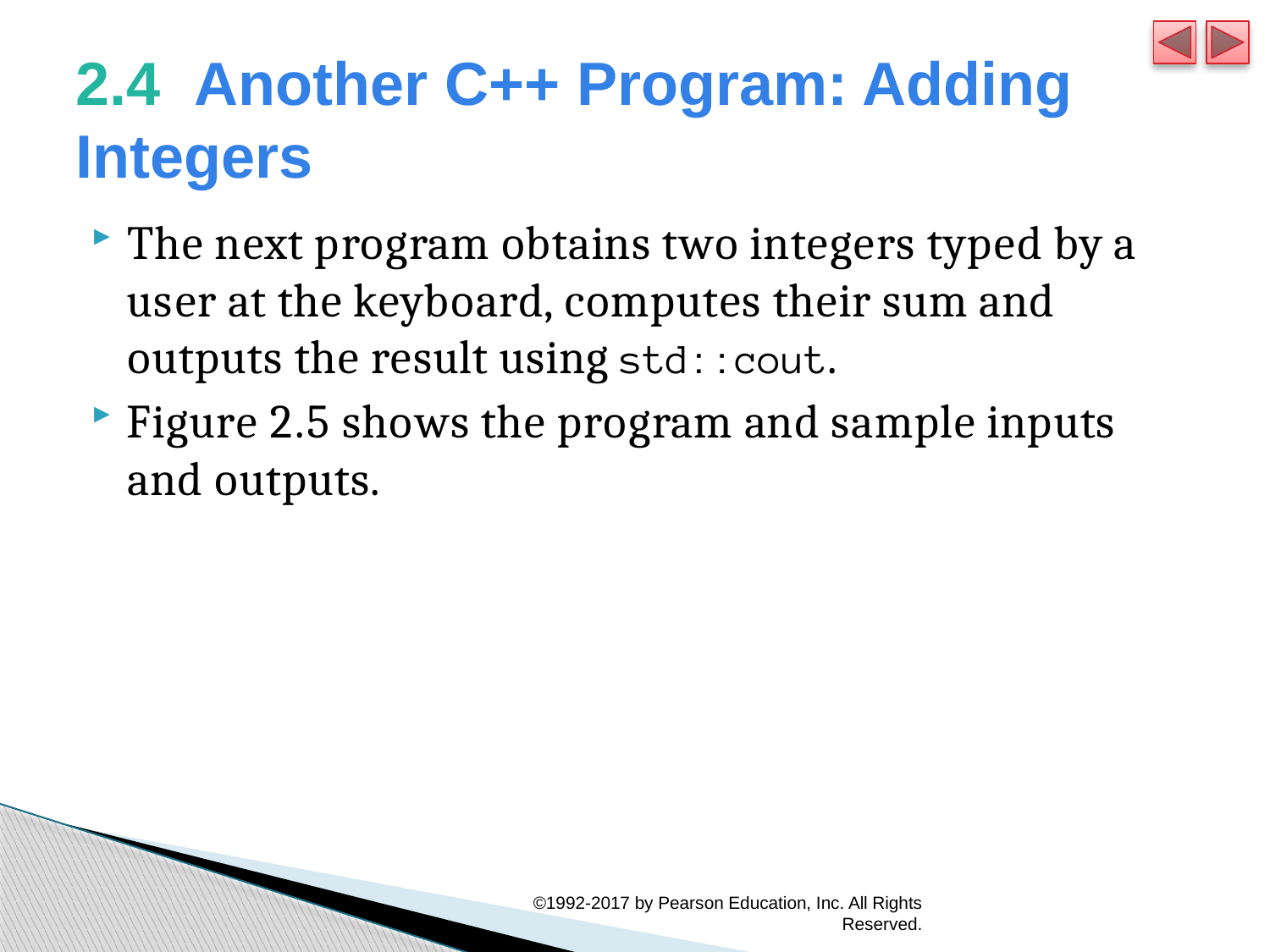

# 2.4  Another C++ Program: Adding Integers
The next program obtains two integers typed by a user at the keyboard, computes their sum and outputs the result using std::cout.
Figure 2.5 shows the program and sample inputs and outputs.
©1992-2017 by Pearson Education, Inc. All Rights Reserved.